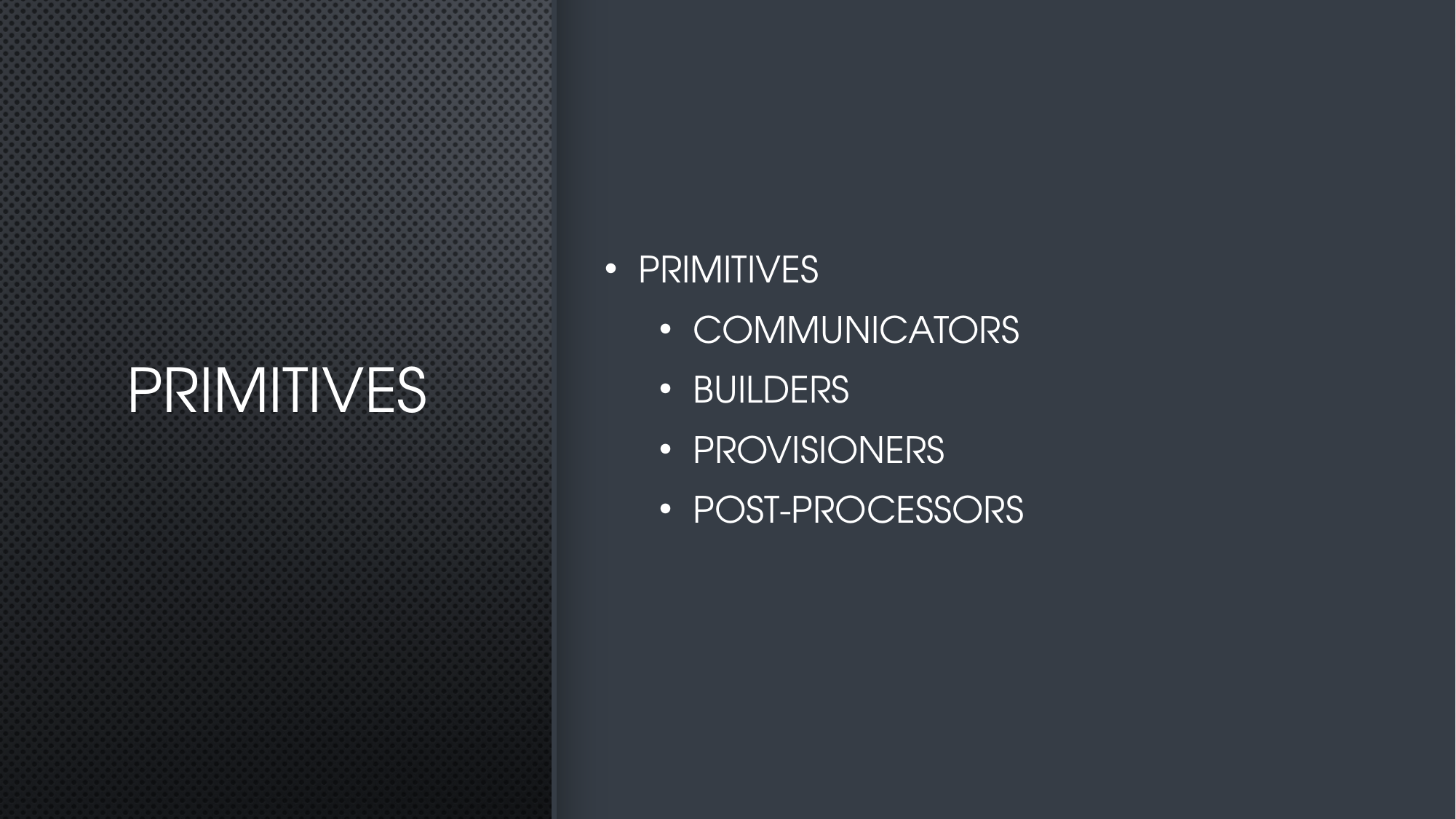

# Primitives
primitives
Communicators
Builders
Provisioners
Post-processors